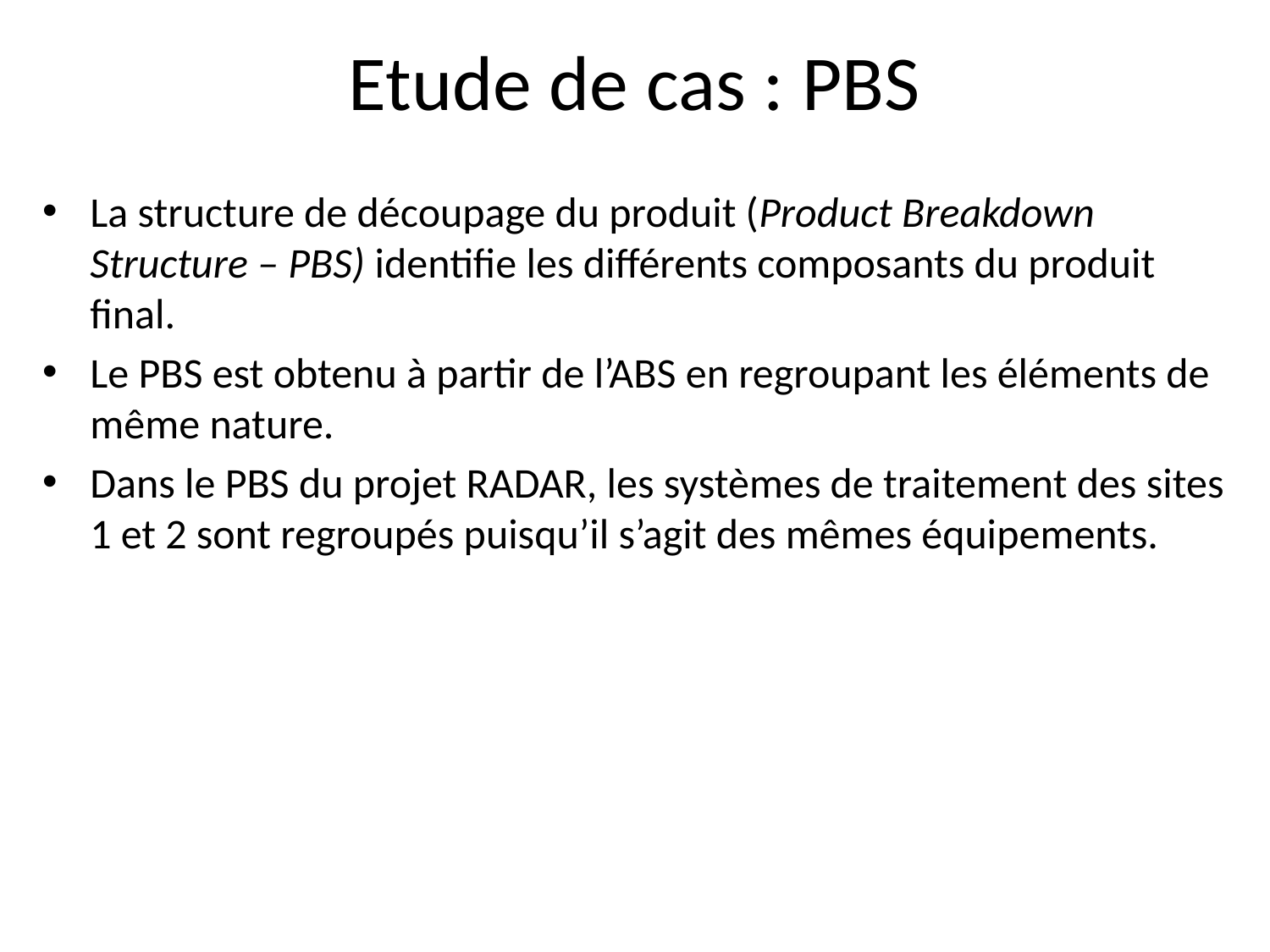

# Etude de cas : PBS
La structure de découpage du produit (Product Breakdown Structure – PBS) identifie les différents composants du produit final.
Le PBS est obtenu à partir de l’ABS en regroupant les éléments de même nature.
Dans le PBS du projet RADAR, les systèmes de traitement des sites 1 et 2 sont regroupés puisqu’il s’agit des mêmes équipements.